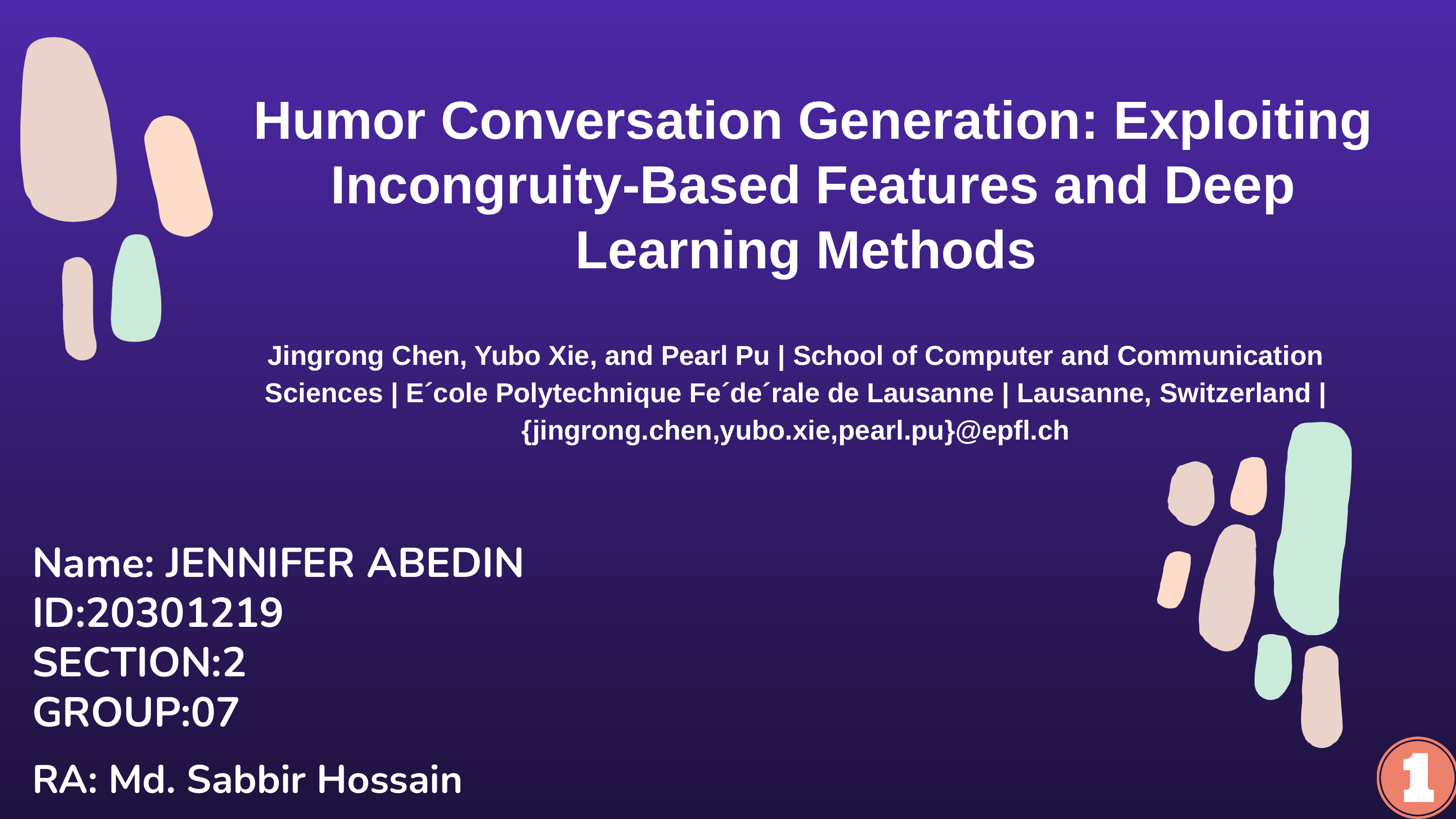

Humor Conversation Generation: Exploiting Incongruity-Based Features and Deep Learning Methods

Jingrong Chen, Yubo Xie, and Pearl Pu | School of Computer and Communication Sciences | E´cole Polytechnique Fe´de´rale de Lausanne | Lausanne, Switzerland | {jingrong.chen,yubo.xie,pearl.pu}@epfl.ch

Name: JENNIFER ABEDIN
ID:20301219
SECTION:2
GROUP:07
RA: Md. Sabbir Hossain